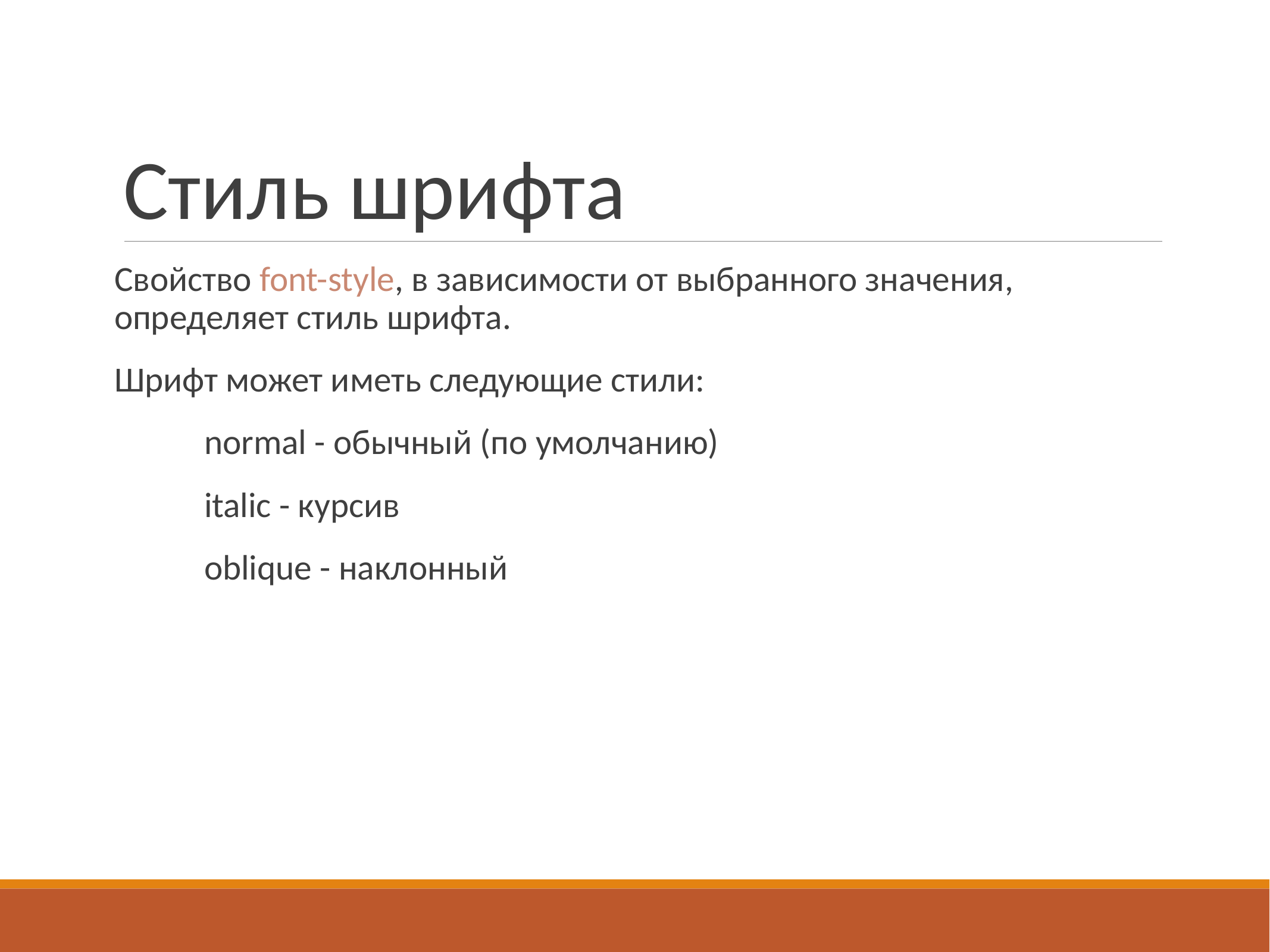

# Стиль шрифта
Свойство font-style, в зависимости от выбранного значения, определяет стиль шрифта.
Шрифт может иметь следующие стили:
normal - обычный (по умолчанию)
italic - курсив
oblique - наклонный